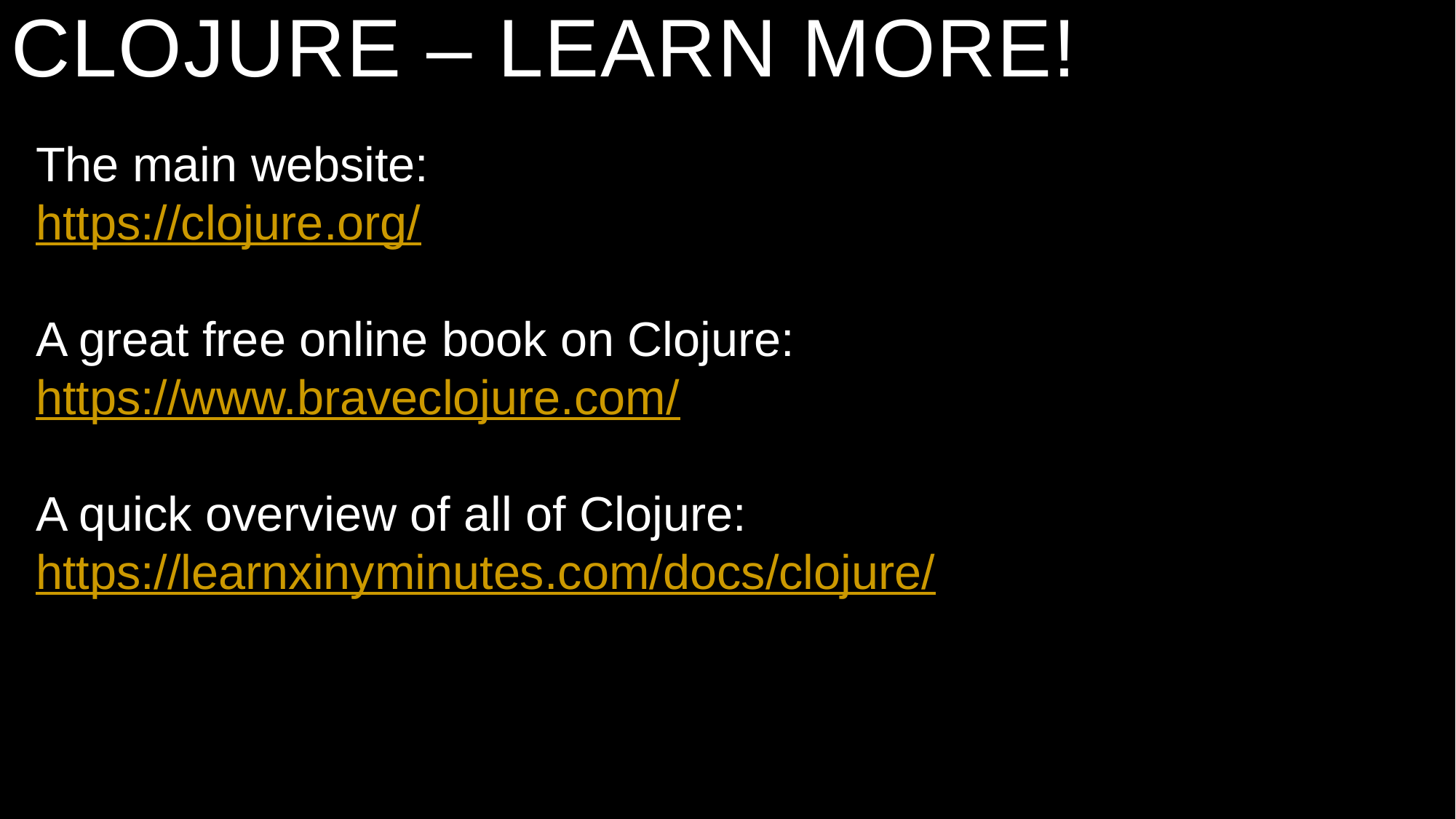

# Clojure – LEARN MORE!
The main website:
https://clojure.org/

A great free online book on Clojure:
https://www.braveclojure.com/

A quick overview of all of Clojure:
https://learnxinyminutes.com/docs/clojure/